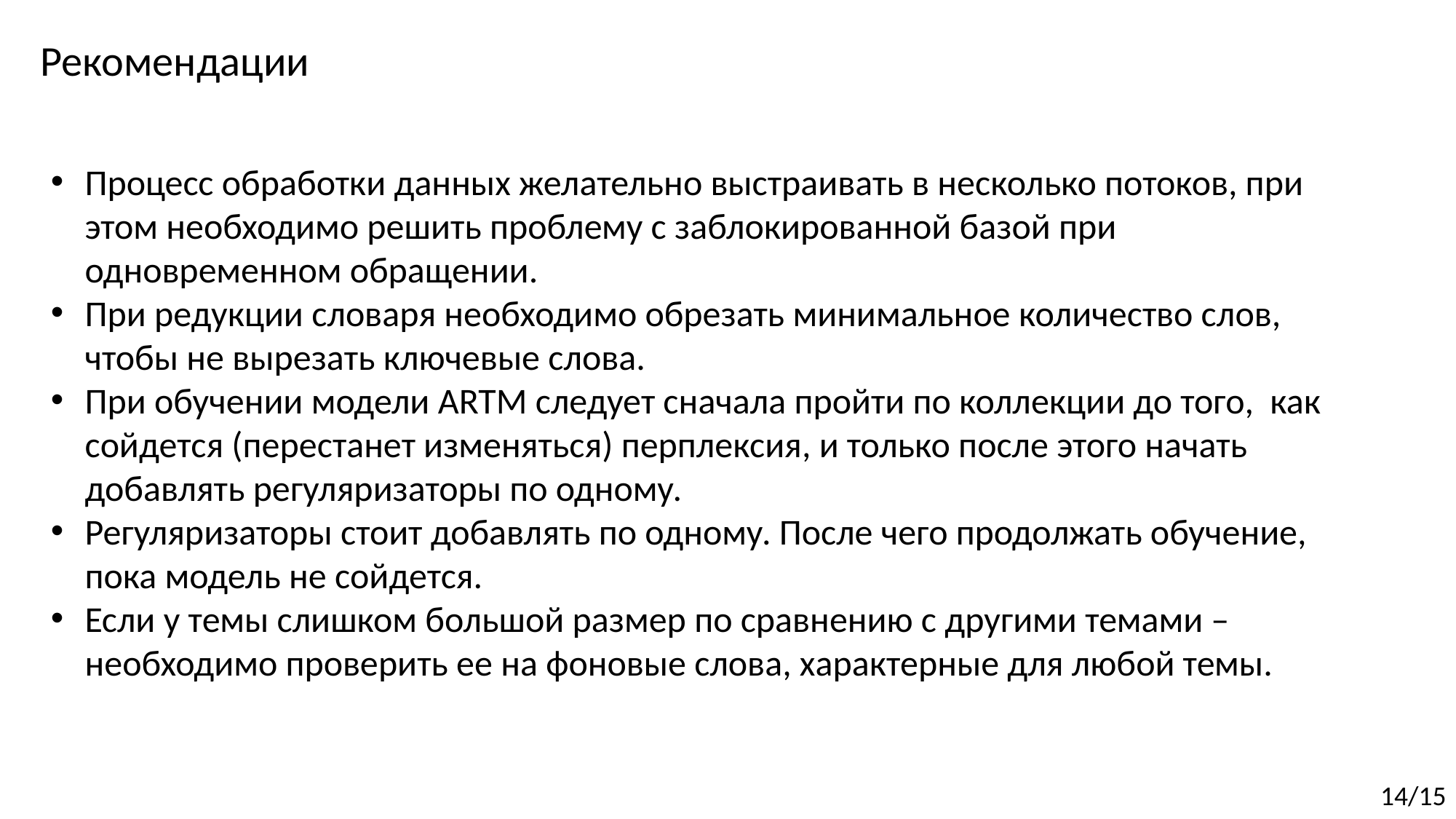

Рекомендации
Процесс обработки данных желательно выстраивать в несколько потоков, при этом необходимо решить проблему с заблокированной базой при одновременном обращении.
При редукции словаря необходимо обрезать минимальное количество слов, чтобы не вырезать ключевые слова.
При обучении модели ARTM следует сначала пройти по коллекции до того,  как сойдется (перестанет изменяться) перплексия, и только после этого начать добавлять регуляризаторы по одному.
Регуляризаторы стоит добавлять по одному. После чего продолжать обучение, пока модель не сойдется.
Если у темы слишком большой размер по сравнению с другими темами – необходимо проверить ее на фоновые слова, характерные для любой темы.
14/15